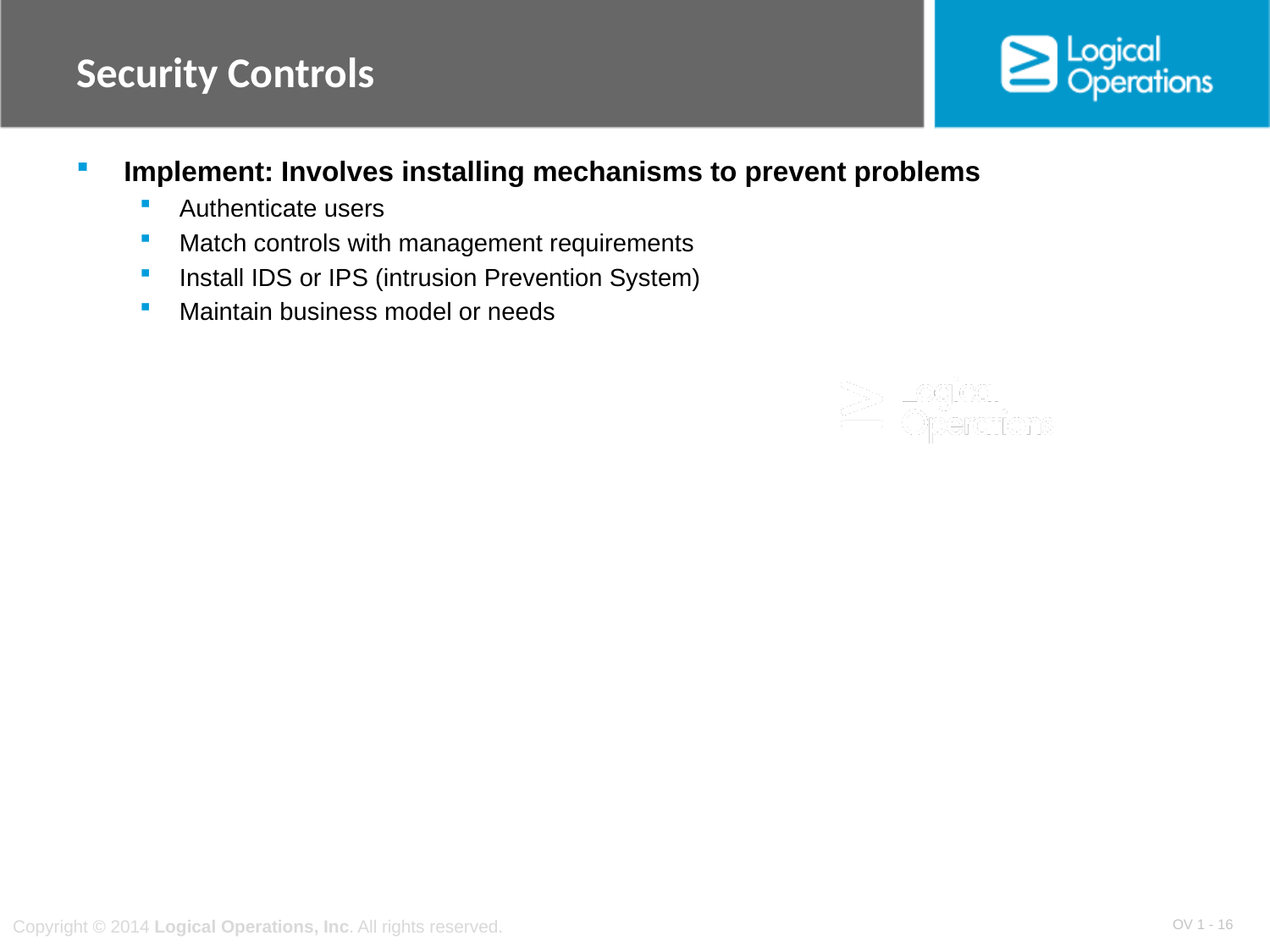

# Security Controls
Implement: Involves installing mechanisms to prevent problems
Authenticate users
Match controls with management requirements
Install IDS or IPS (intrusion Prevention System)
Maintain business model or needs